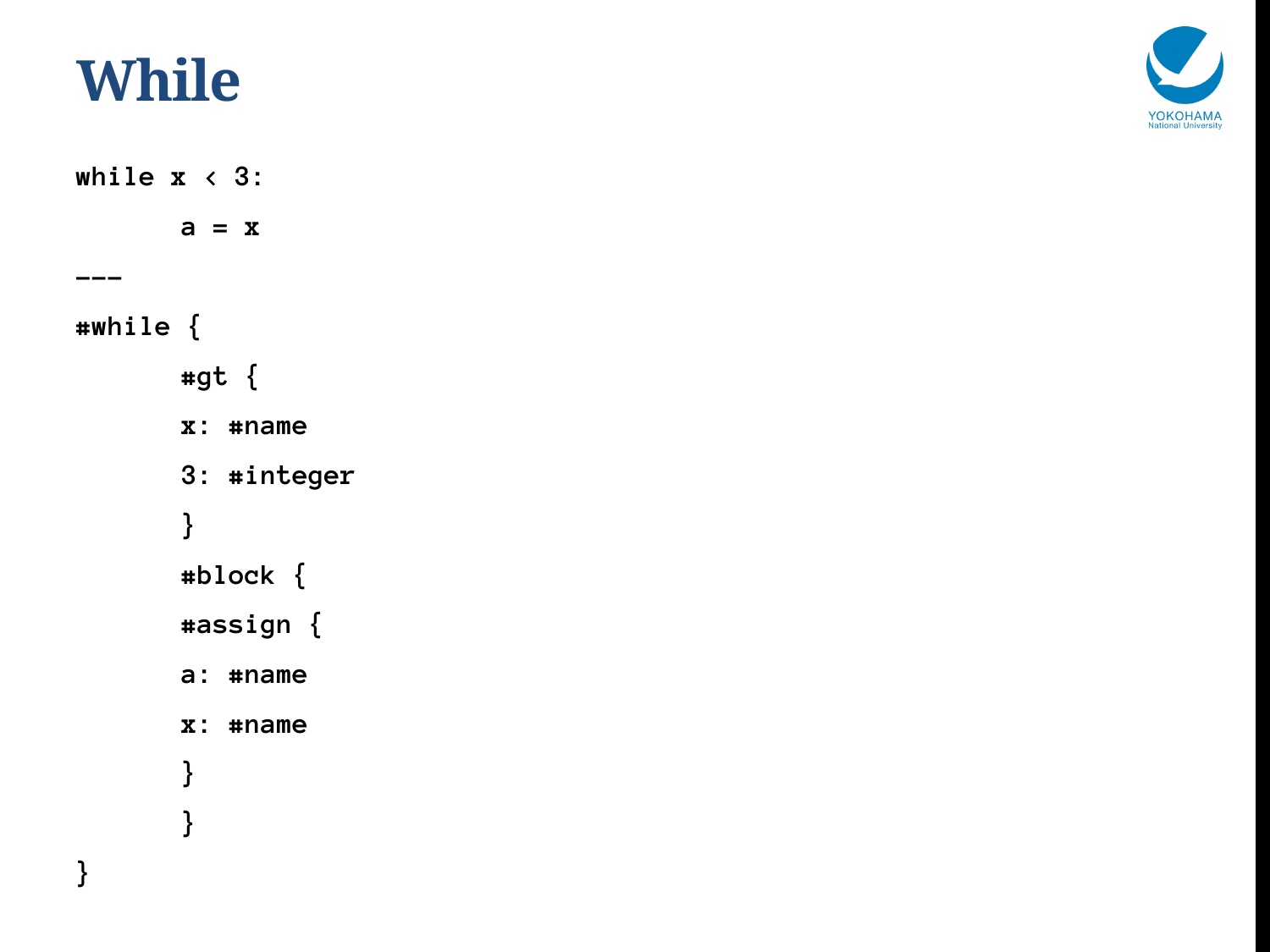

# While
while x < 3:
	a = x
---
#while {
	#gt {
		x: #name
		3: #integer
	}
	#block {
		#assign {
			a: #name
			x: #name
		}
	}
}